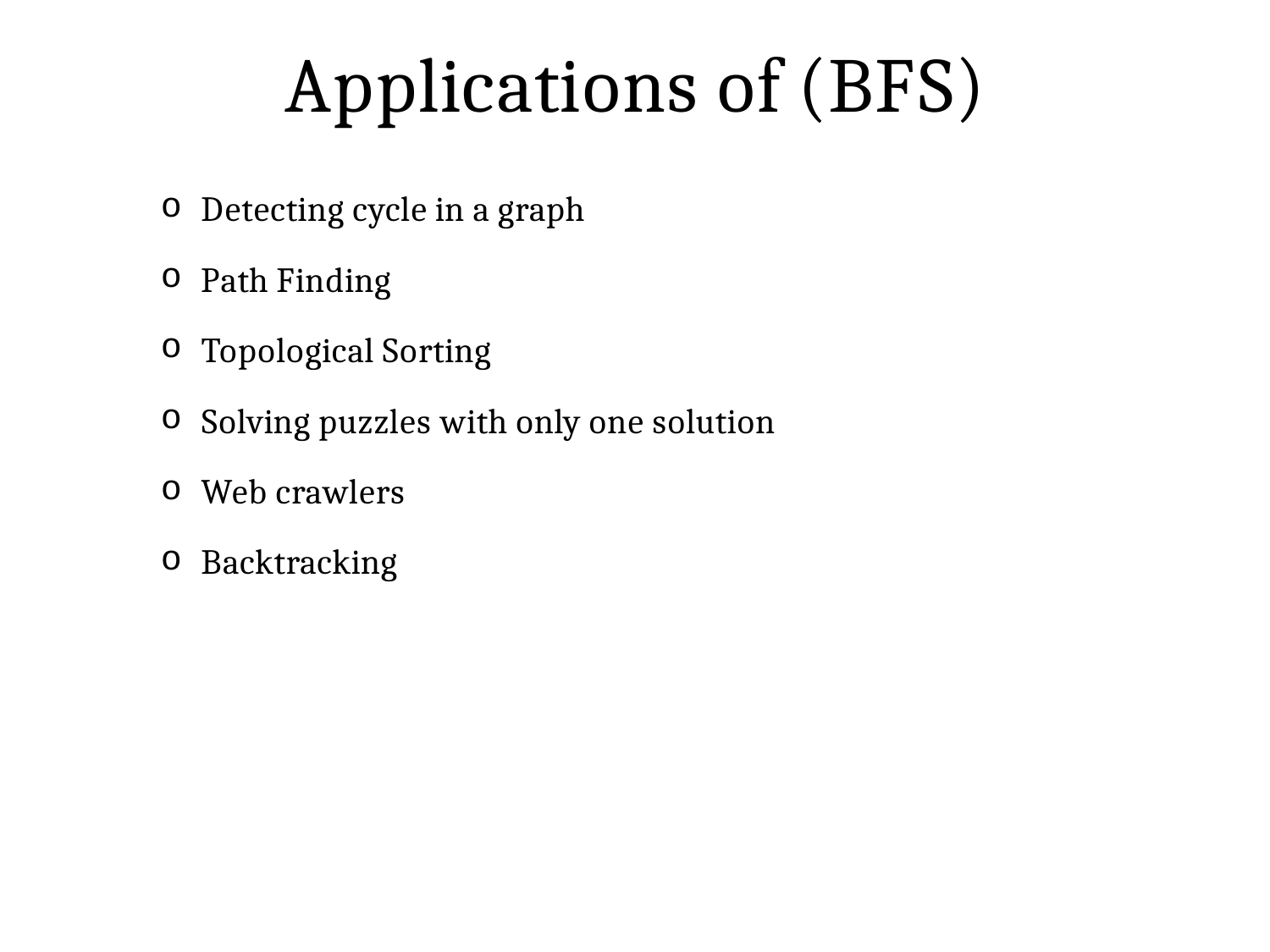

# Applications of (BFS)

Detecting cycle in a graph
Path Finding
Topological Sorting
Solving puzzles with only one solution
Web crawlers
Backtracking